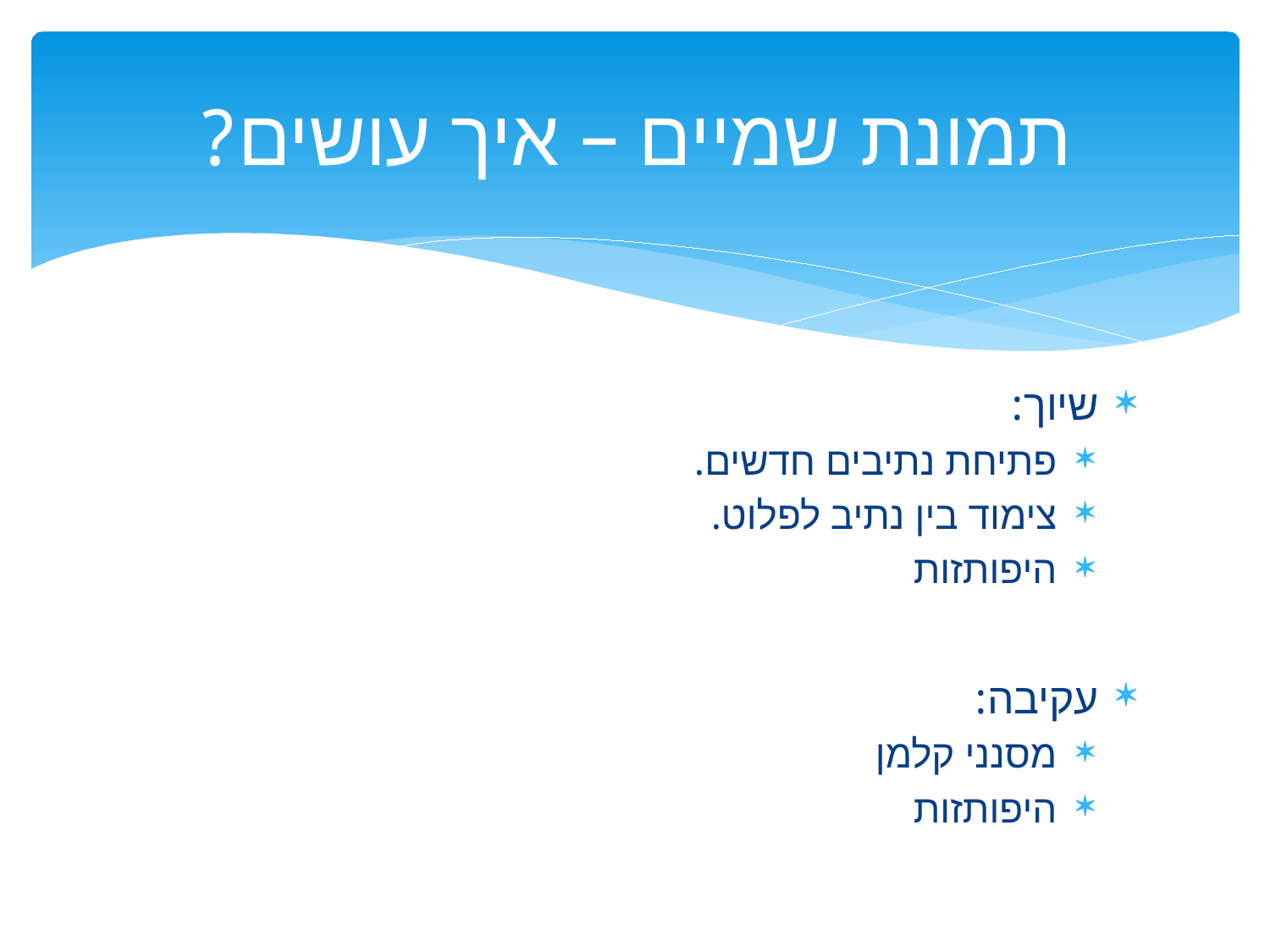

# תמונת שמיים – איך עושים?
שיוך:
פתיחת נתיבים חדשים.
צימוד בין נתיב לפלוט.
היפותזות

עקיבה:
מסנני קלמן
היפותזות